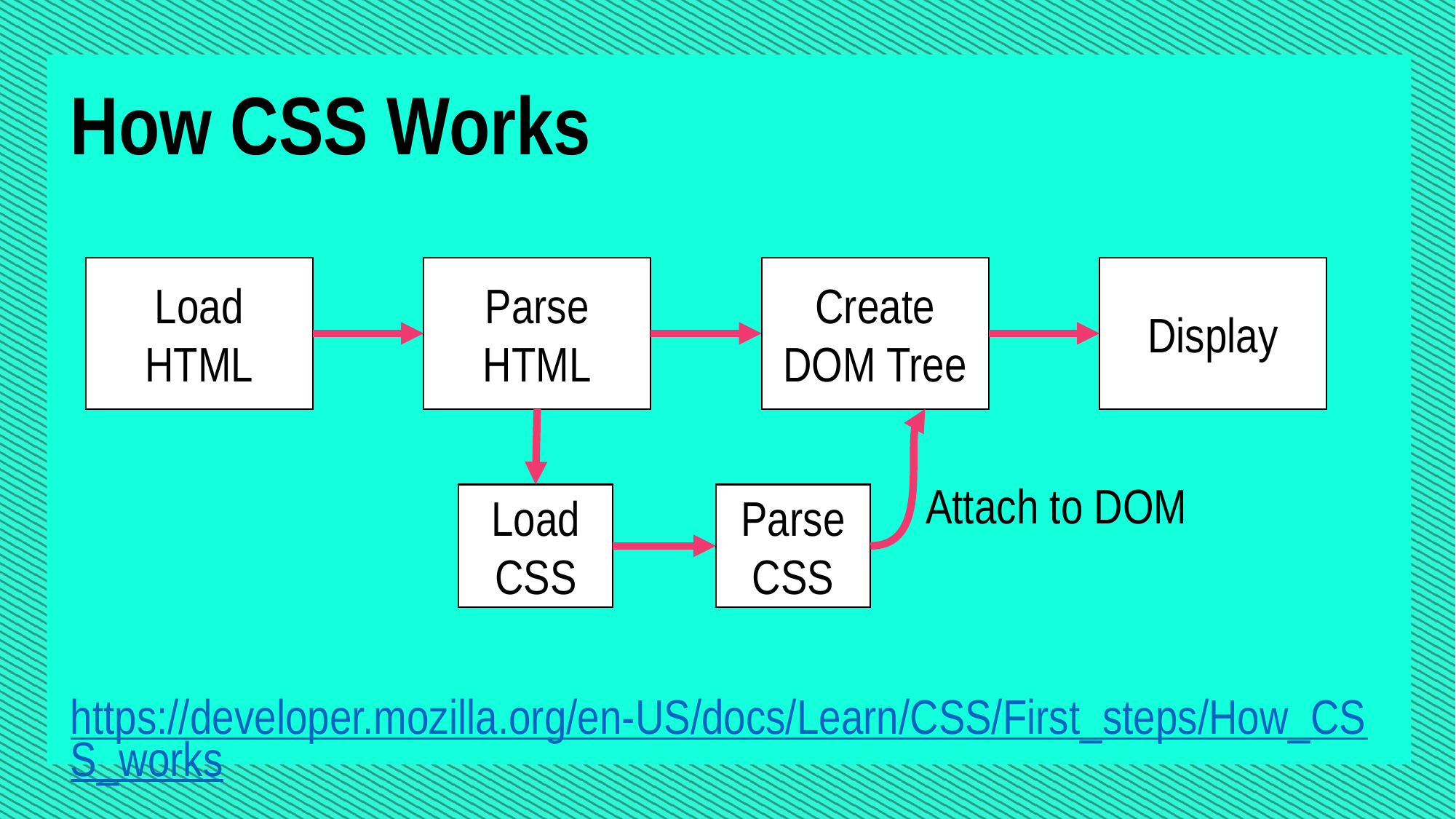

How CSS Works
https://developer.mozilla.org/en-US/docs/Learn/CSS/First_steps/How_CSS_works
Load
HTML
Parse
HTML
Create
DOM Tree
Display
Attach to DOM
Load
CSS
Parse
CSS